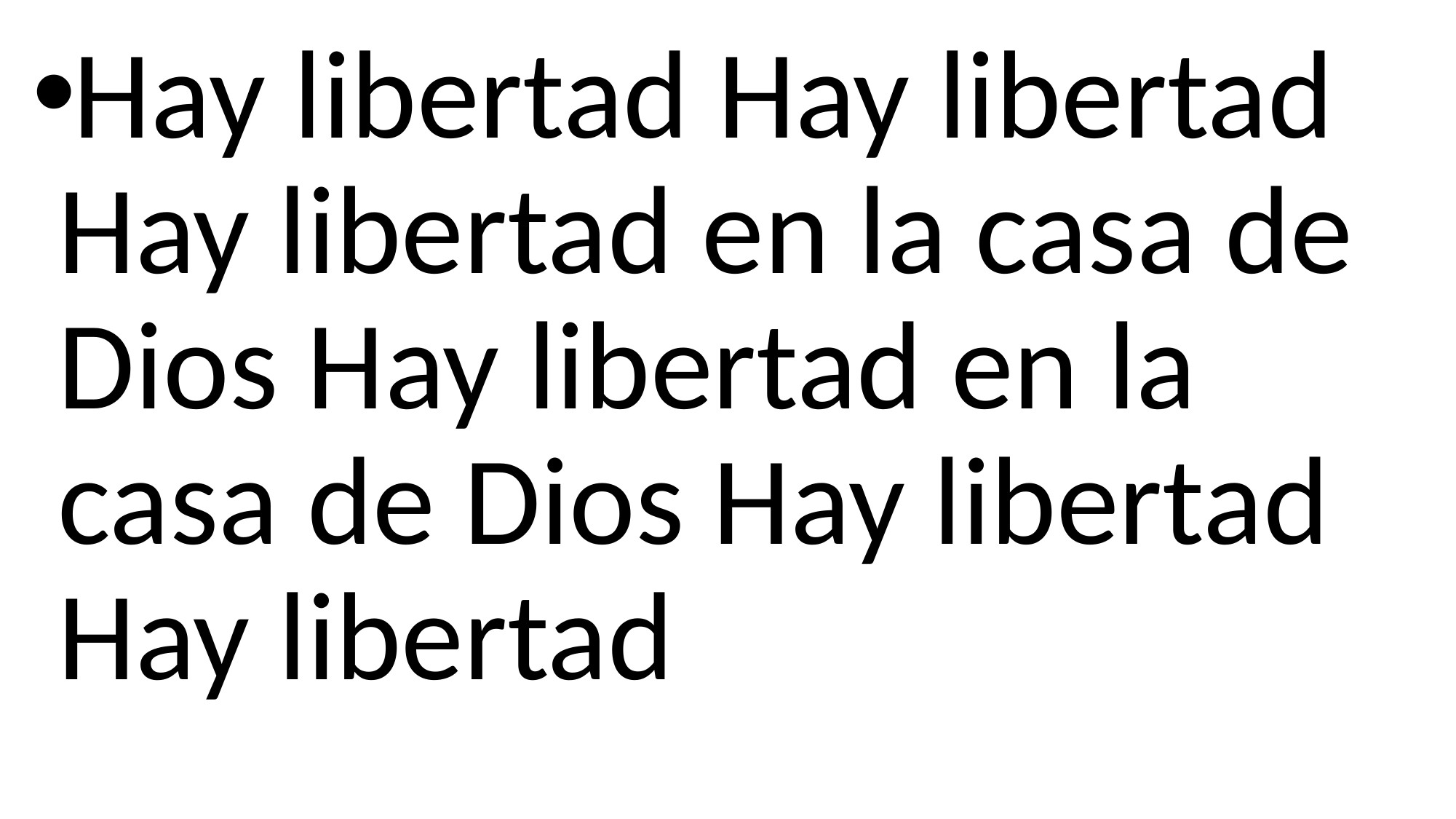

Hay libertad Hay libertad Hay libertad en la casa de Dios Hay libertad en la casa de Dios Hay libertad Hay libertad